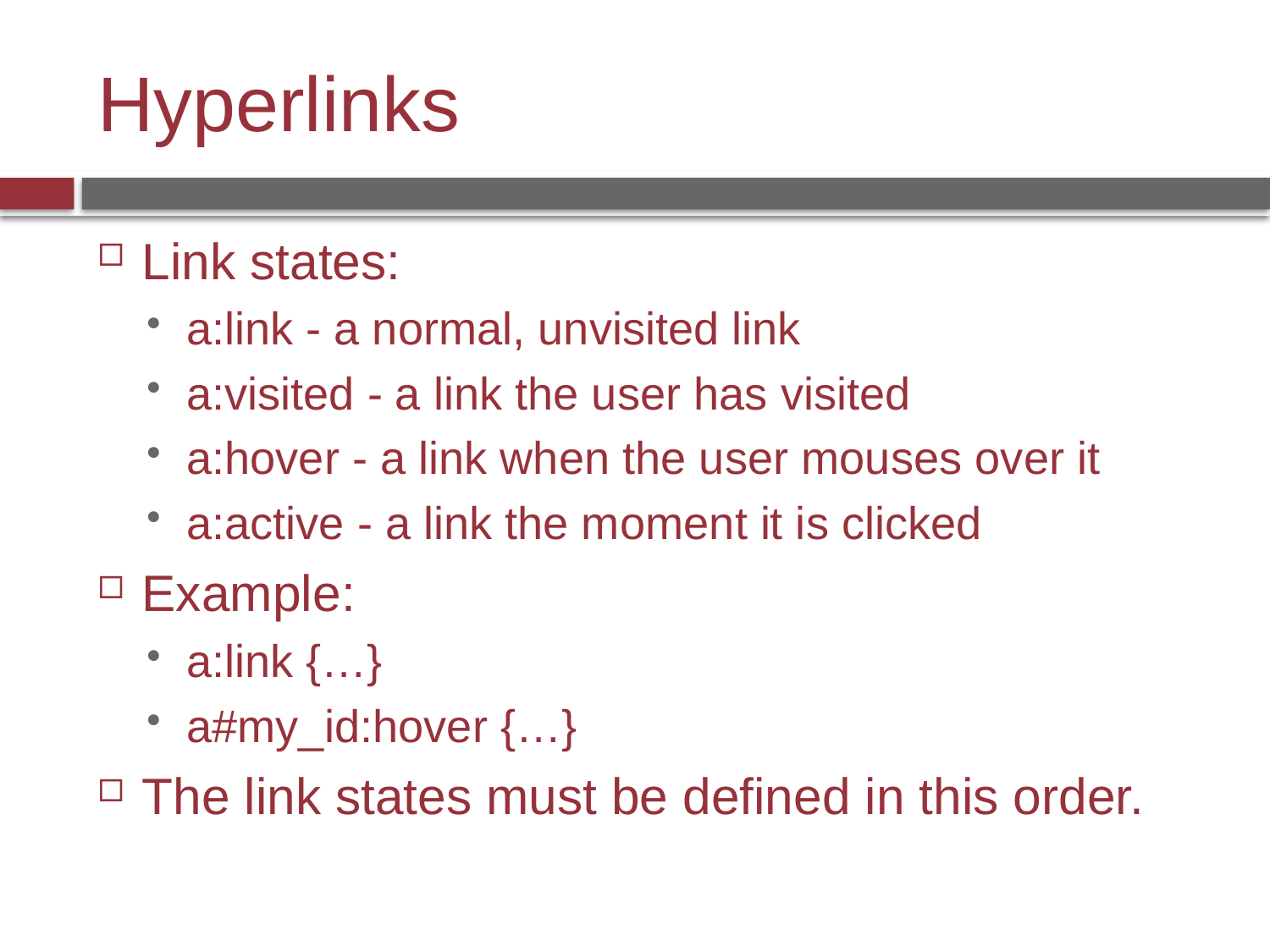

# Hyperlinks
Link states:
a:link - a normal, unvisited link
a:visited - a link the user has visited
a:hover - a link when the user mouses over it
a:active - a link the moment it is clicked
Example:
a:link {…}
a#my_id:hover {…}
The link states must be defined in this order.